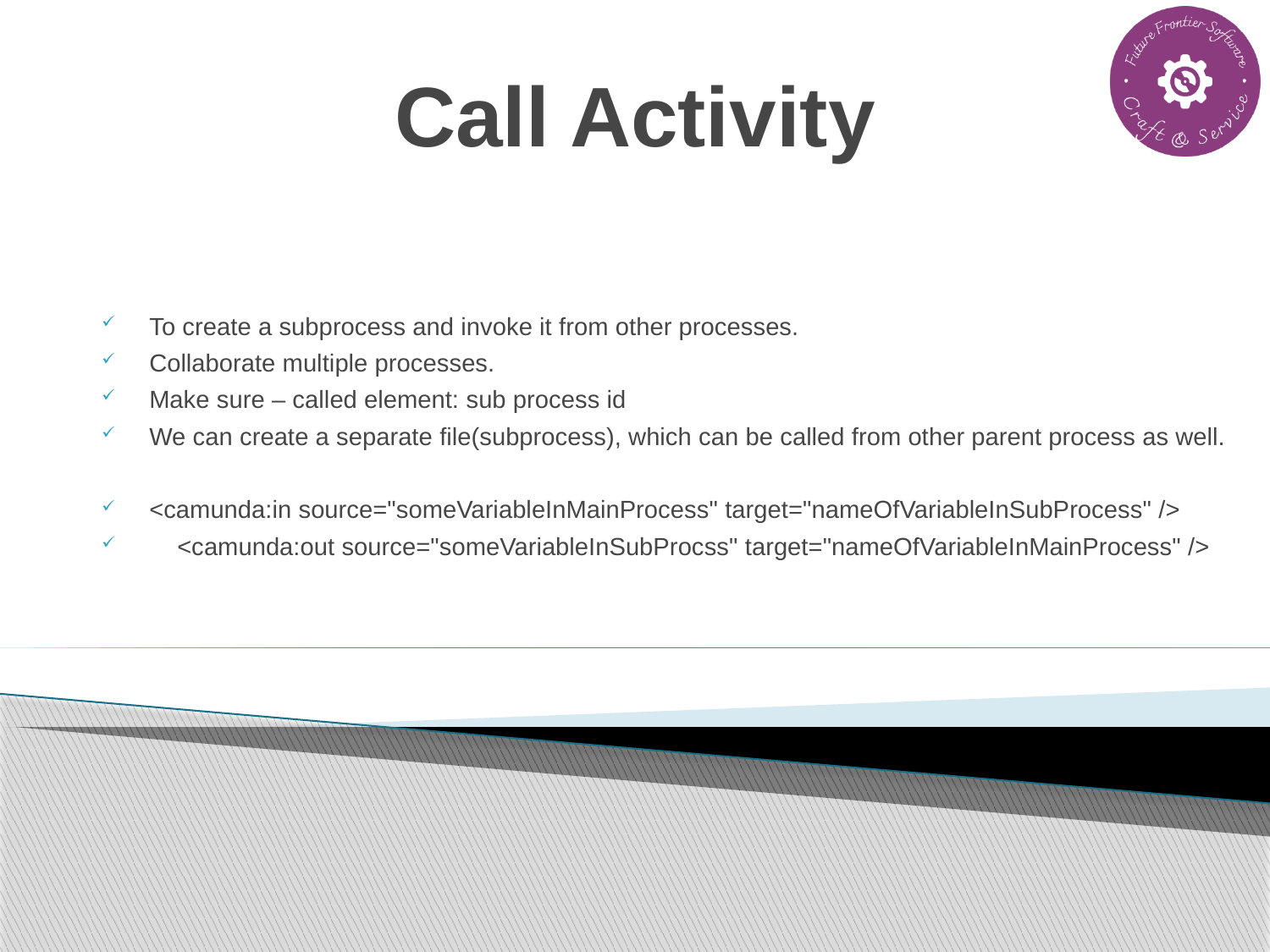

# Call Activity
To create a subprocess and invoke it from other processes.
Collaborate multiple processes.
Make sure – called element: sub process id
We can create a separate file(subprocess), which can be called from other parent process as well.

<camunda:in source="someVariableInMainProcess" target="nameOfVariableInSubProcess" />
    <camunda:out source="someVariableInSubProcss" target="nameOfVariableInMainProcess" />